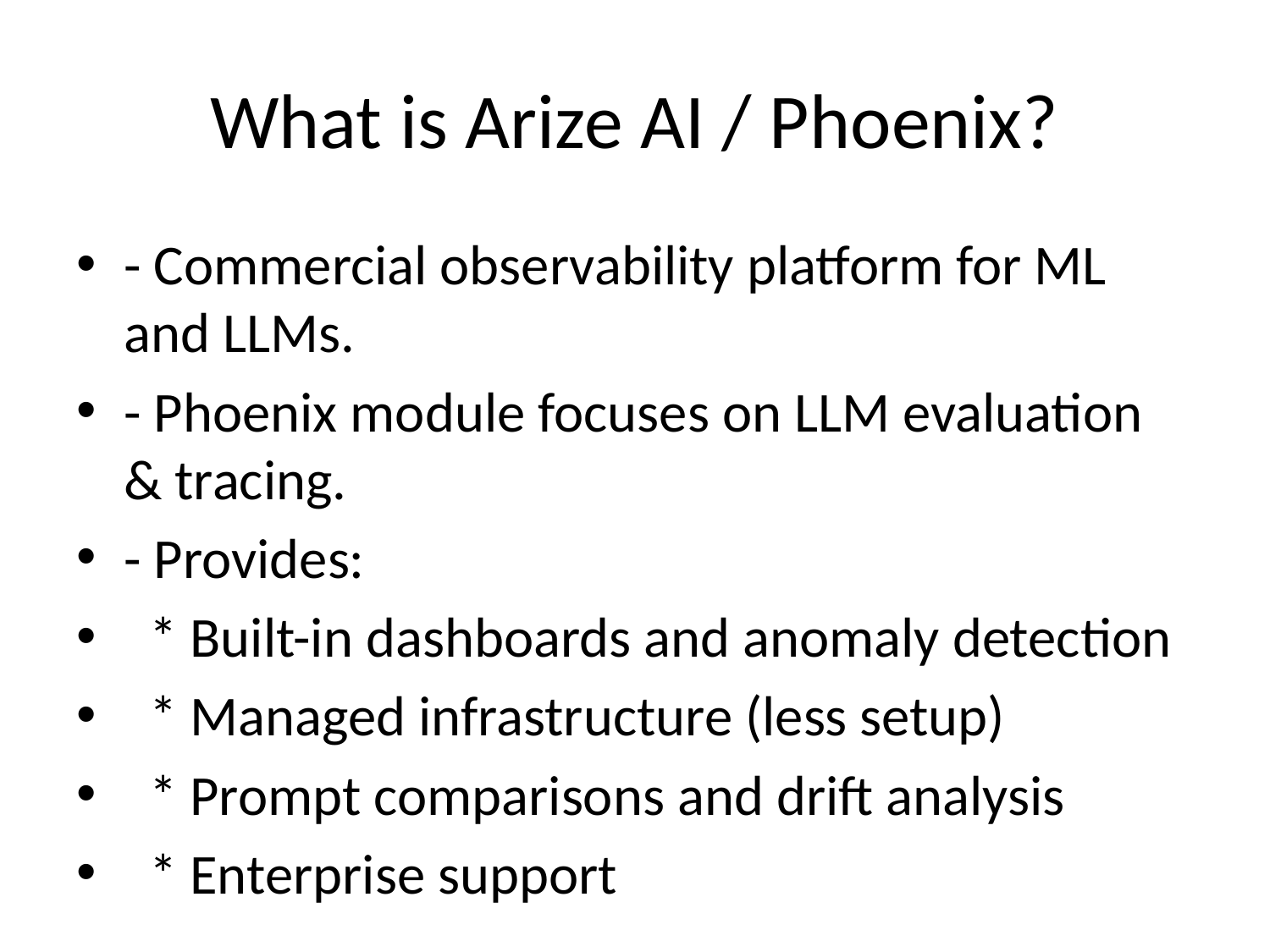

# What is Arize AI / Phoenix?
- Commercial observability platform for ML and LLMs.
- Phoenix module focuses on LLM evaluation & tracing.
- Provides:
  * Built-in dashboards and anomaly detection
  * Managed infrastructure (less setup)
  * Prompt comparisons and drift analysis
  * Enterprise support